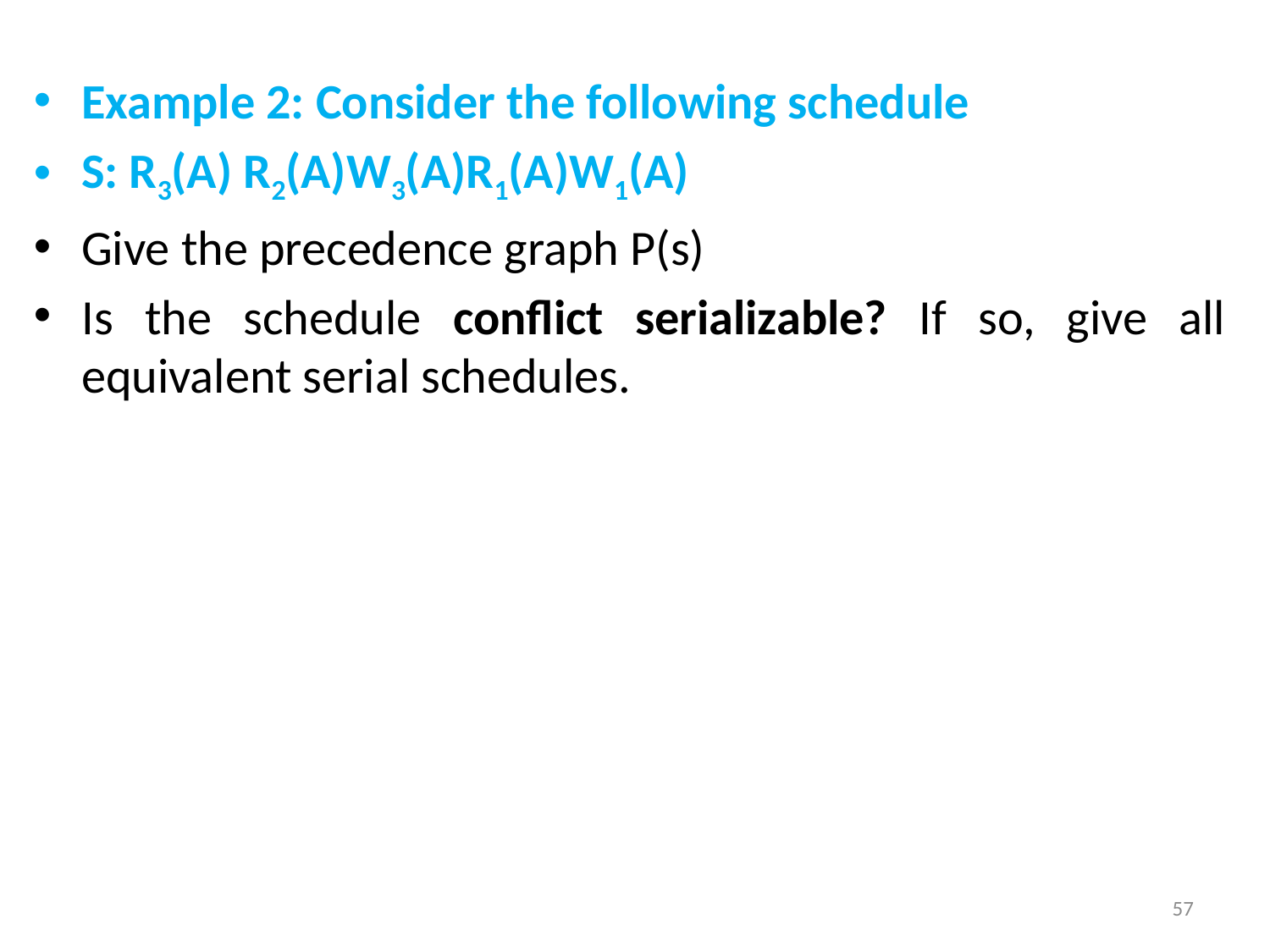

Example 2: Consider the following schedule
S: R3(A) R2(A)W3(A)R1(A)W1(A)
Give the precedence graph P(s)
Is the schedule conflict serializable? If so, give all equivalent serial schedules.
57